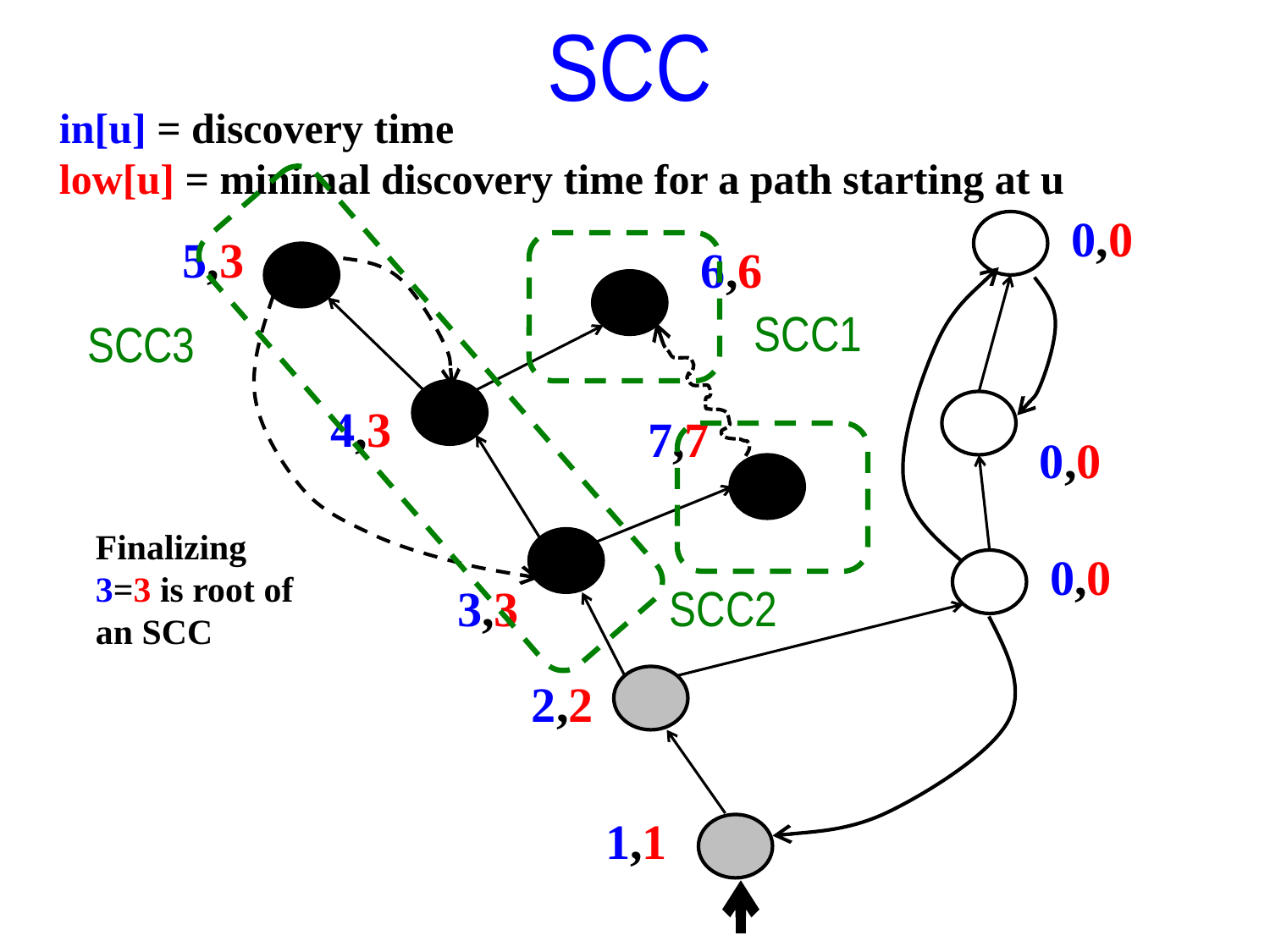

SCC
in[u] = discovery time
low[u] = minimal discovery time for a path starting at u

0,0

5,3

6,6

SCC1
SCC3

4,3

7,7

0,0

Finalizing
3=3 is root of
an SCC

0,0

3,3
SCC2

2,2

1,1